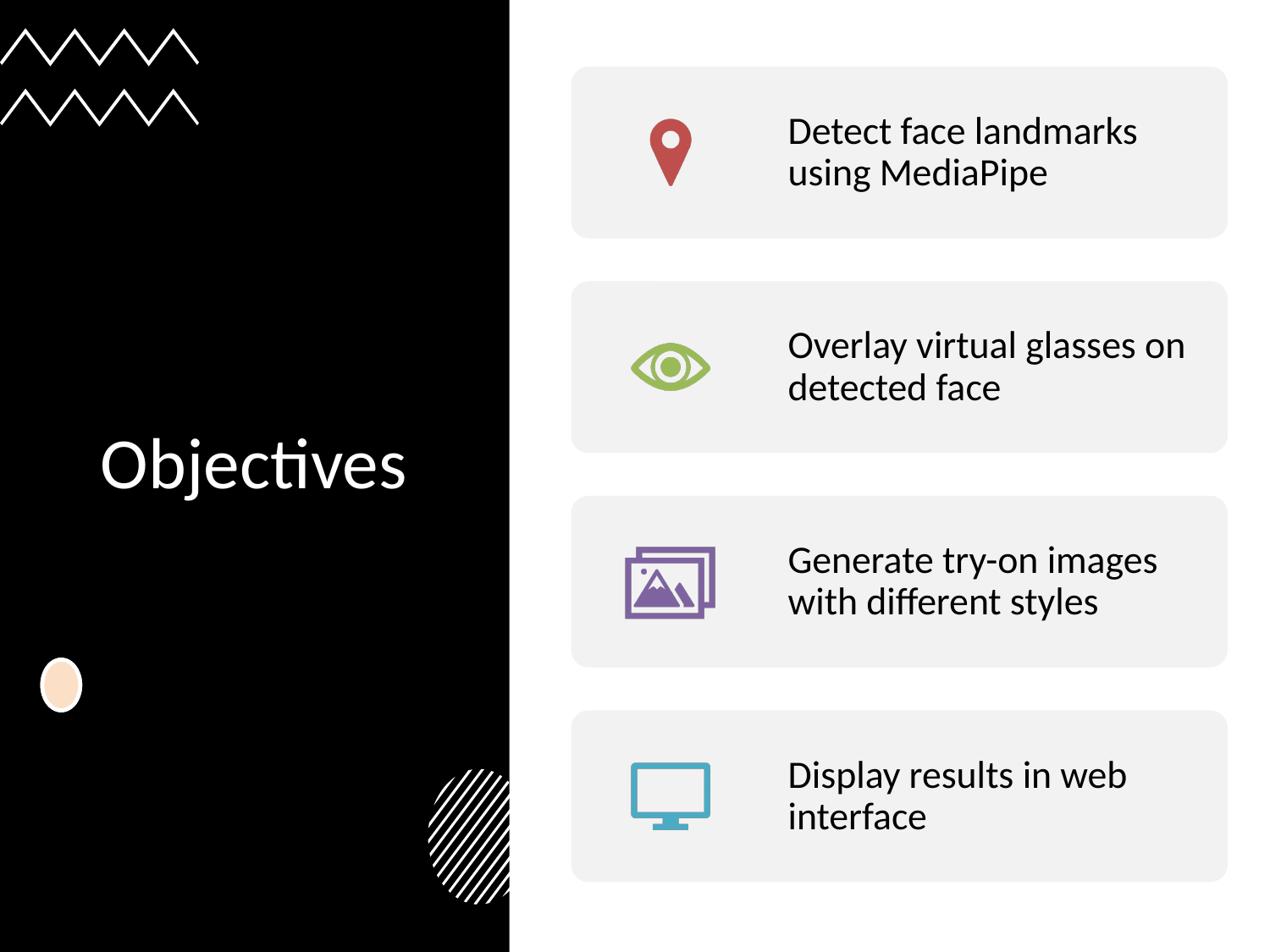

Detect face landmarks using MediaPipe
Overlay virtual glasses on detected face
Generate try-on images with different styles
Display results in web interface
# Objectives